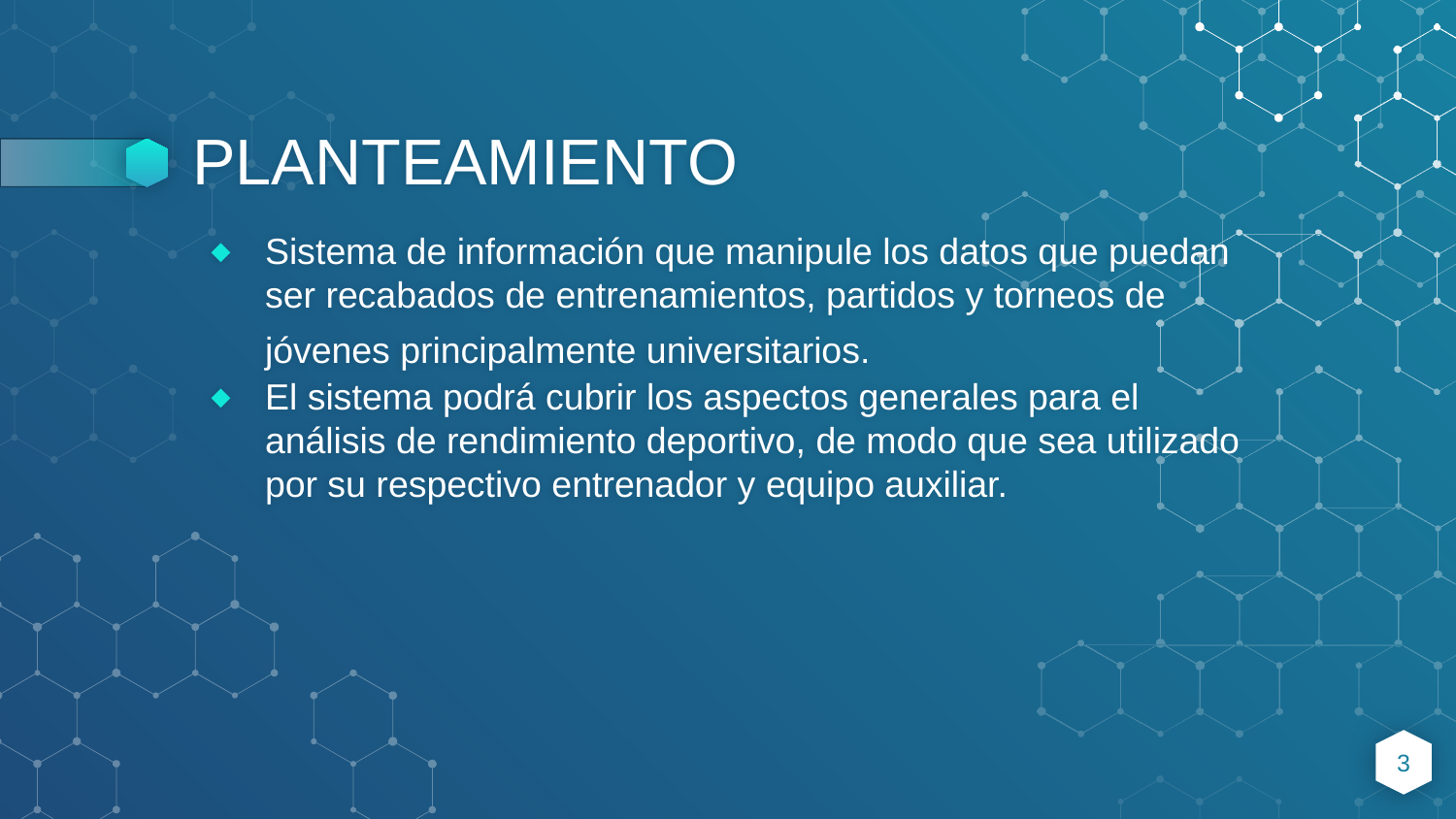

# PLANTEAMIENTO
Sistema de información que manipule los datos que puedan ser recabados de entrenamientos, partidos y torneos de jóvenes principalmente universitarios.
El sistema podrá cubrir los aspectos generales para el análisis de rendimiento deportivo, de modo que sea utilizado por su respectivo entrenador y equipo auxiliar.
3